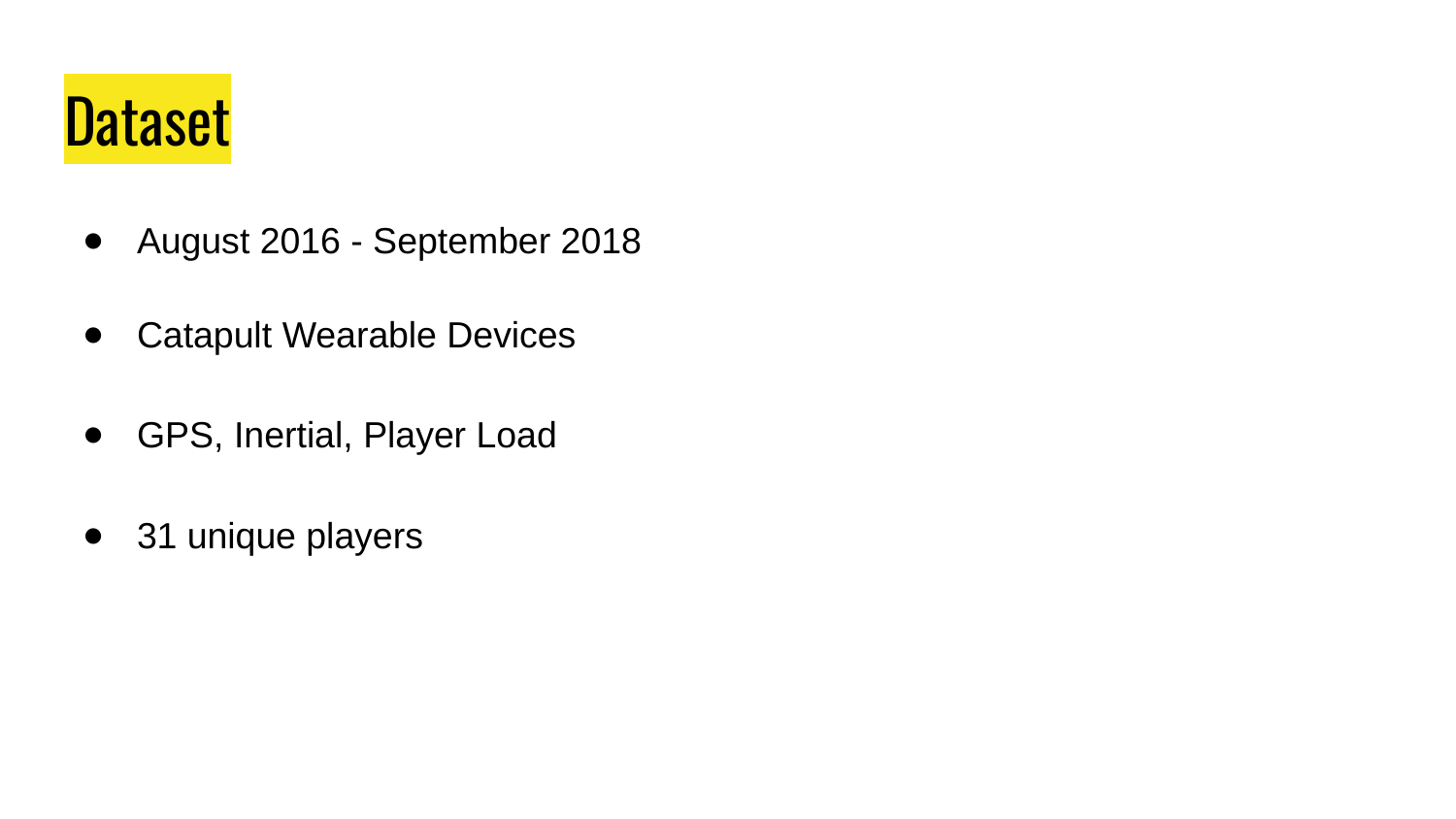

# Dataset
August 2016 - September 2018
Catapult Wearable Devices
GPS, Inertial, Player Load
31 unique players